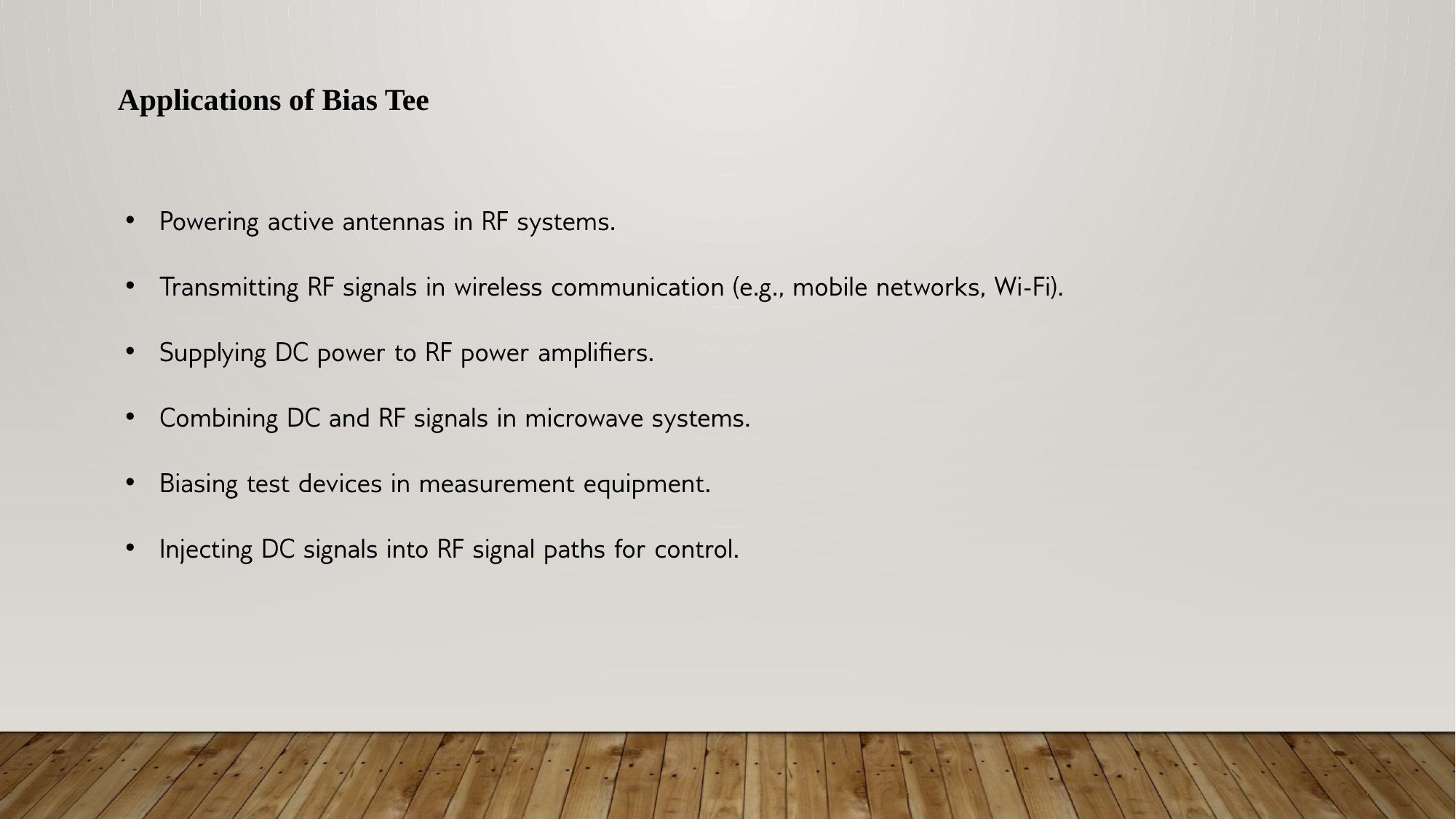

Applications of Bias Tee

Powering active antennas in RF systems.

Transmitting RF signals in wireless communication (e.g., mobile networks, Wi-Fi).

Supplying DC power to RF power amplifiers.

Combining DC and RF signals in microwave systems.

Biasing test devices in measurement equipment.

Injecting DC signals into RF signal paths for control.